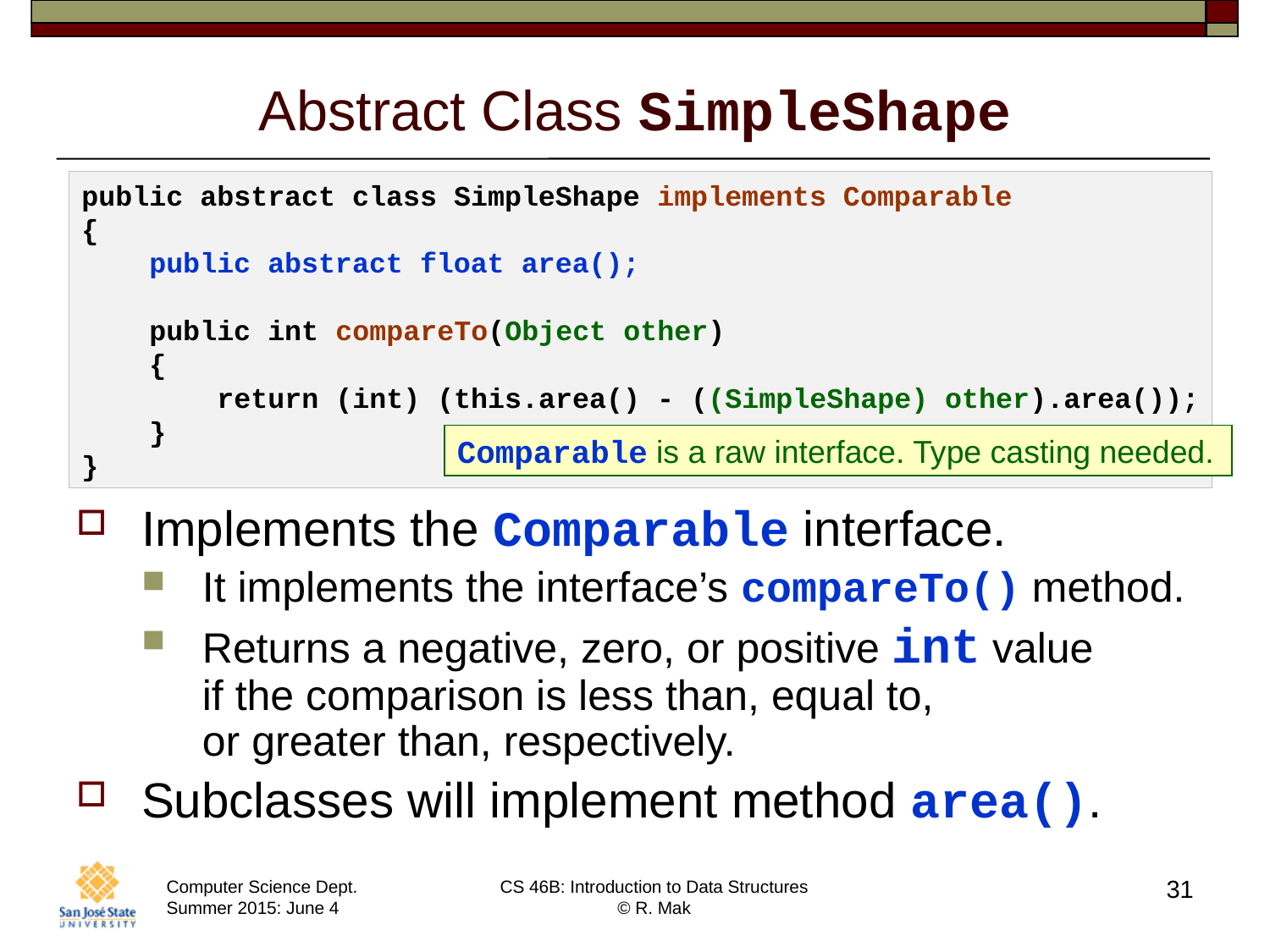

# Abstract Class SimpleShape
public abstract class SimpleShape implements Comparable
{
    public abstract float area();

    public int compareTo(Object other)
    {
        return (int) (this.area() - ((SimpleShape) other).area());
    }
}
Comparable is a raw interface. Type casting needed.
Implements the Comparable interface.
It implements the interface’s compareTo() method.
Returns a negative, zero, or positive int value
if the comparison is less than, equal to,
or greater than, respectively.
Subclasses will implement method area().
31